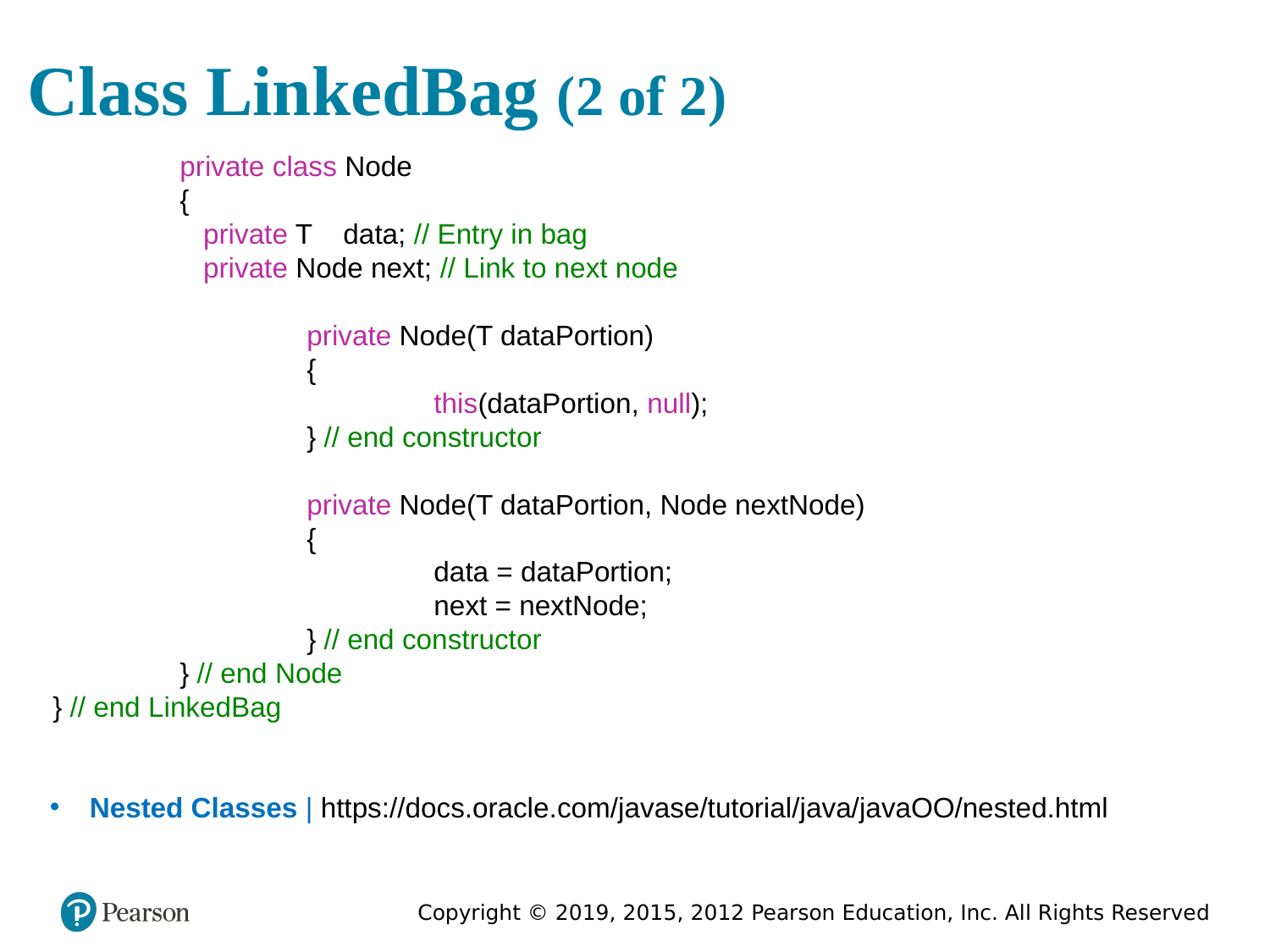

# Class LinkedBag (2 of 2)
	private class Node
	{
	   private T    data; // Entry in bag
	   private Node next; // Link to next node

		private Node(T dataPortion)
		{
			this(dataPortion, null);
		} // end constructor

		private Node(T dataPortion, Node nextNode)
		{
			data = dataPortion;
			next = nextNode;
		} // end constructor
	} // end Node
} // end LinkedBag
Nested Classes | https://docs.oracle.com/javase/tutorial/java/javaOO/nested.html